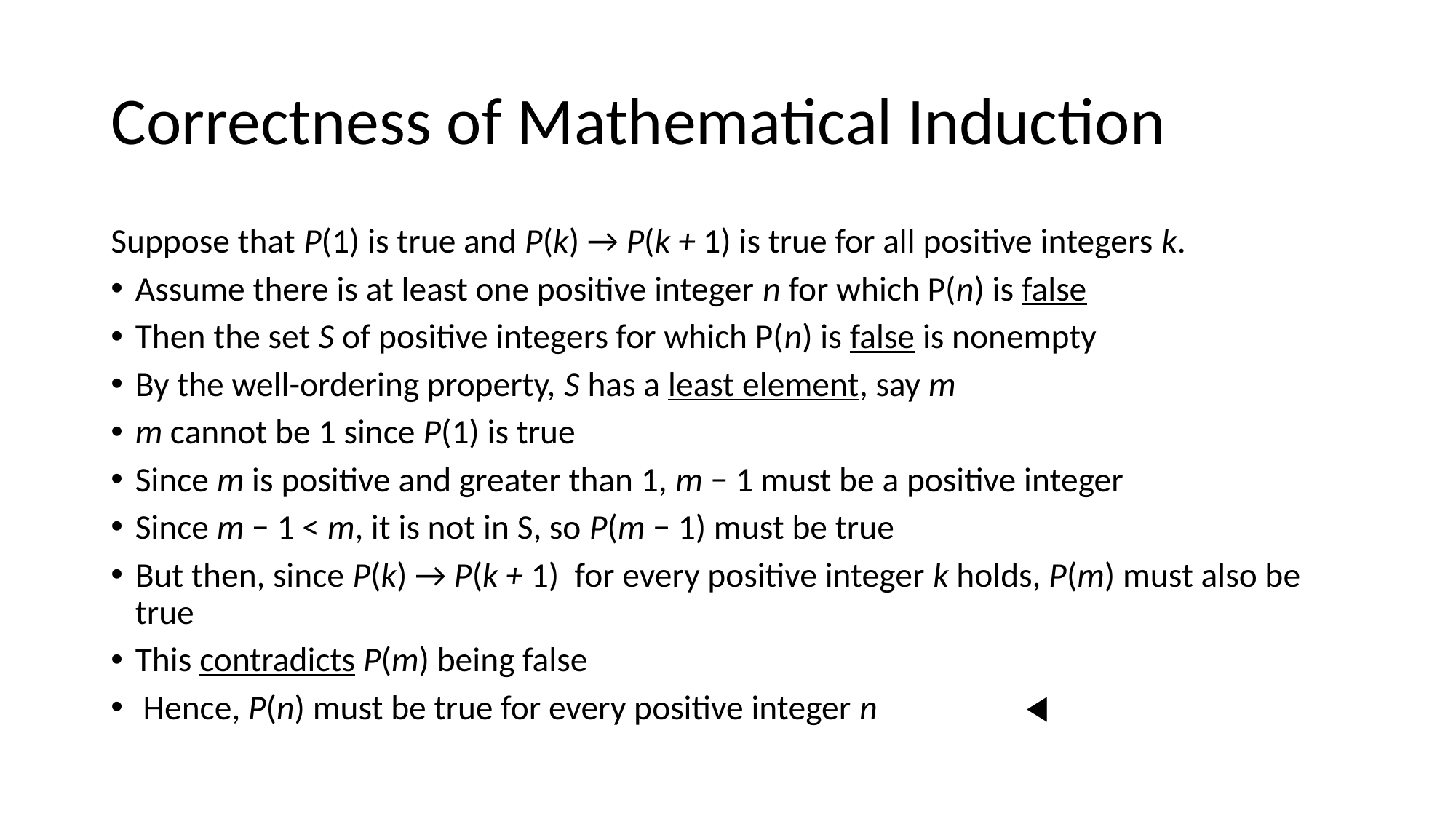

# Correctness of Mathematical Induction
Suppose that P(1) is true and P(k) → P(k + 1) is true for all positive integers k.
Assume there is at least one positive integer n for which P(n) is false
Then the set S of positive integers for which P(n) is false is nonempty
By the well-ordering property, S has a least element, say m
m cannot be 1 since P(1) is true
Since m is positive and greater than 1, m − 1 must be a positive integer
Since m − 1 < m, it is not in S, so P(m − 1) must be true
But then, since P(k) → P(k + 1)  for every positive integer k holds, P(m) must also be true
This contradicts P(m) being false
 Hence, P(n) must be true for every positive integer n                   ◀︎